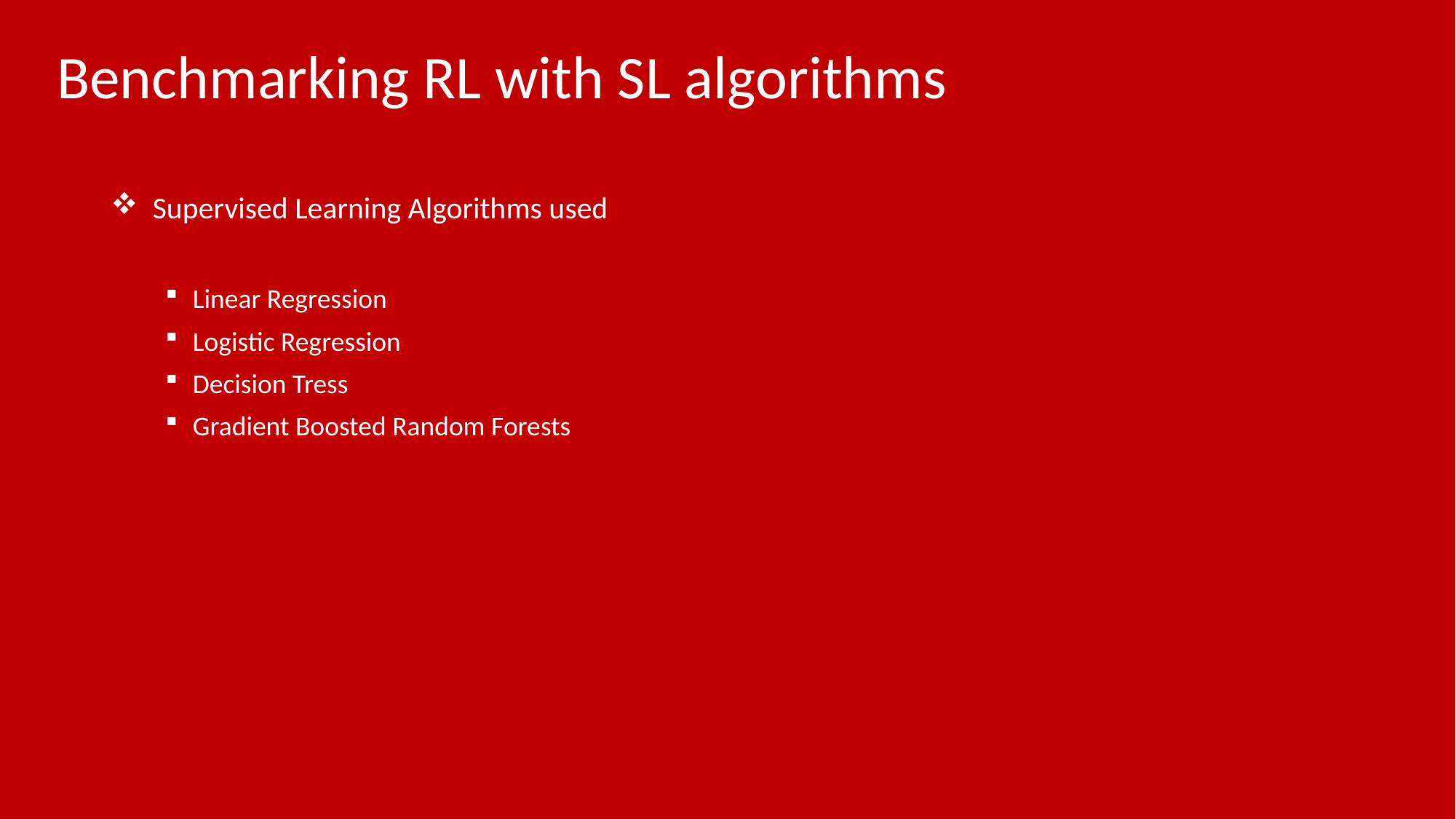

# Benchmarking RL with SL algorithms
  Supervised Learning Algorithms used

Linear Regression
Logistic Regression
Decision Tress
Gradient Boosted Random Forests